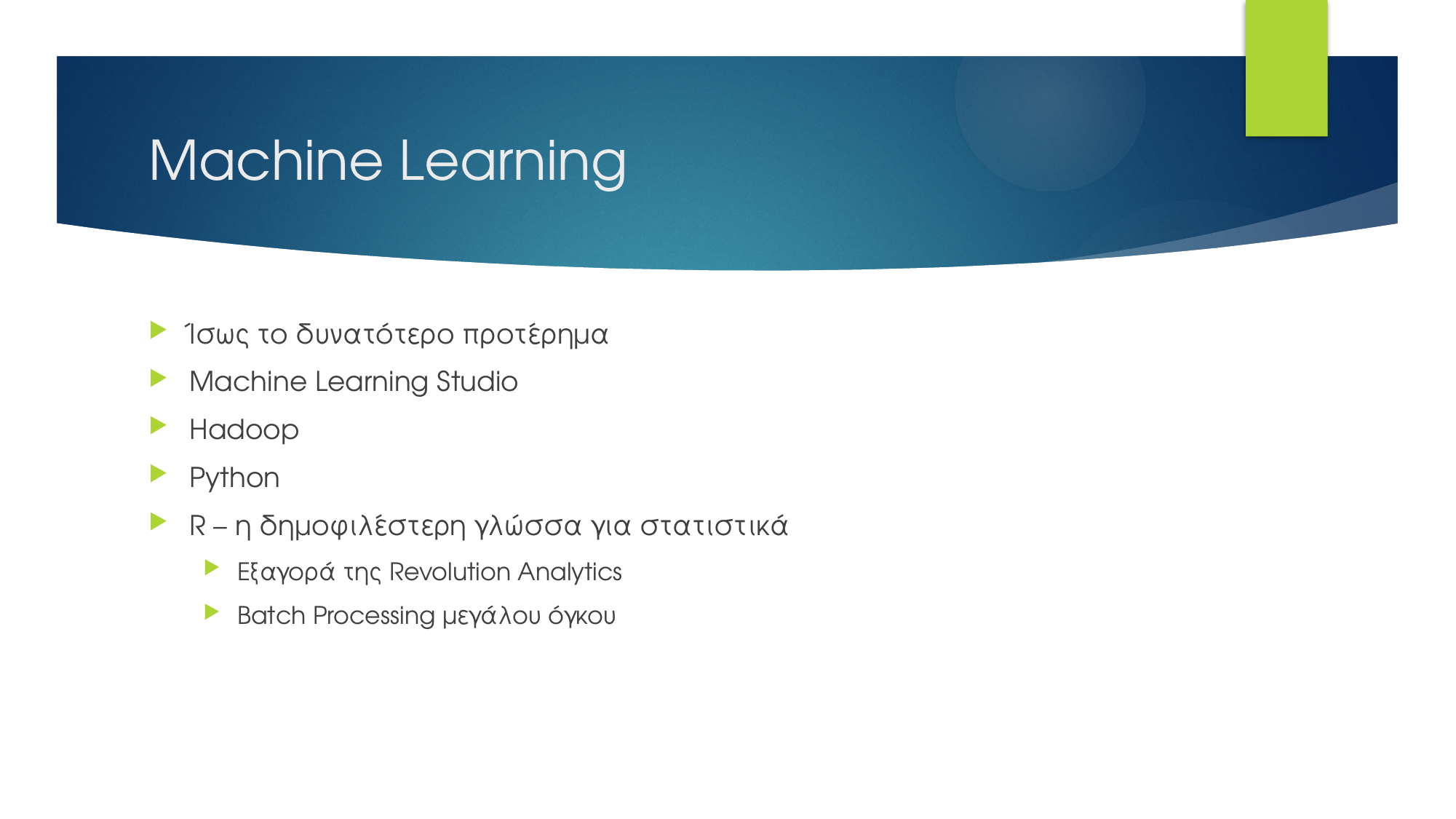

# Machine Learning
Ίσως το δυνατότερο προτέρημα
Machine Learning Studio
Hadoop
Python
R – η δημοφιλέστερη γλώσσα για στατιστικά
Εξαγορά της Revolution Analytics
Batch Processing μεγάλου όγκου